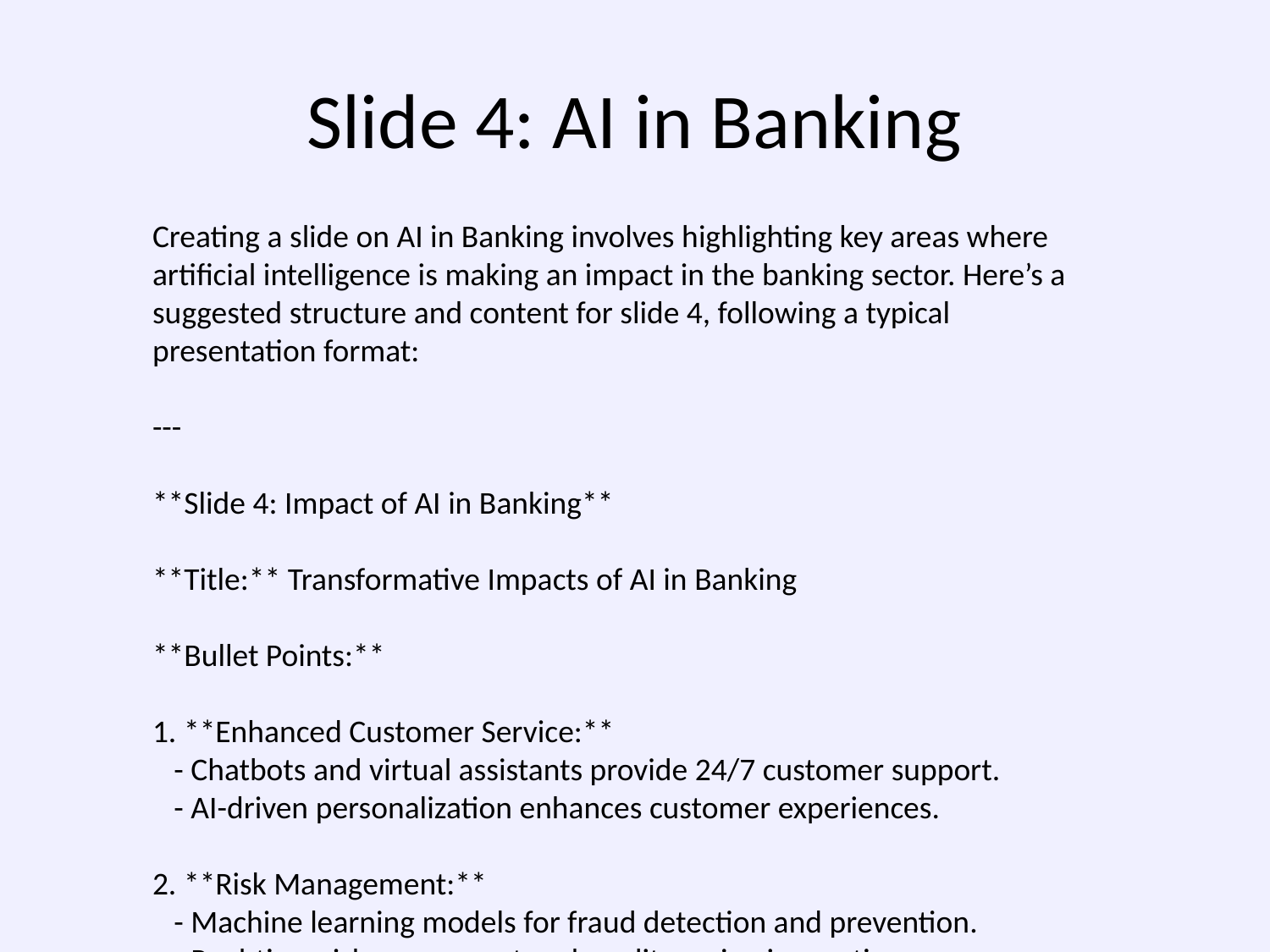

# Slide 4: AI in Banking
Creating a slide on AI in Banking involves highlighting key areas where artificial intelligence is making an impact in the banking sector. Here’s a suggested structure and content for slide 4, following a typical presentation format:

---

**Slide 4: Impact of AI in Banking**

**Title:** Transformative Impacts of AI in Banking

**Bullet Points:**

1. **Enhanced Customer Service:**
   - Chatbots and virtual assistants provide 24/7 customer support.
   - AI-driven personalization enhances customer experiences.

2. **Risk Management:**
   - Machine learning models for fraud detection and prevention.
   - Real-time risk assessment and credit scoring innovations.

3. **Automated Processes:**
   - Robotic Process Automation (RPA) for operational efficiency.
   - Streamlining back-office processes to reduce errors and save time.

4. **Improved Decision Making:**
   - Data analytics for tailored financial advice.
   - Predictive analytics to forecast market trends.

5. **Cost Reduction:**
   - AI reduces the need for manual intervention, lowering operational costs.
   - Efficient compliance with regulatory requirements through automated systems.

6. **Enhanced Security:**
   - Advanced AI algorithms for cybersecurity.
   - Anomaly detection to protect against unauthorized access and data breaches.

**Visuals:**
- Consider including graphs showing AI adoption rates in banking.
- Diagrams or flowcharts depicting how specific AI solutions work.
- Infographics illustrating key benefits mentioned.

**Conclusion:**
AI is revolutionizing the banking industry by improving efficiency, reducing costs, and enhancing security, ultimately leading to better customer service and more robust financial systems.

---

This slide structure provides a comprehensive overview of how AI is shaping the banking industry, suitable for a presentation where the audience is being introduced to or updated on the role of AI in financial services.